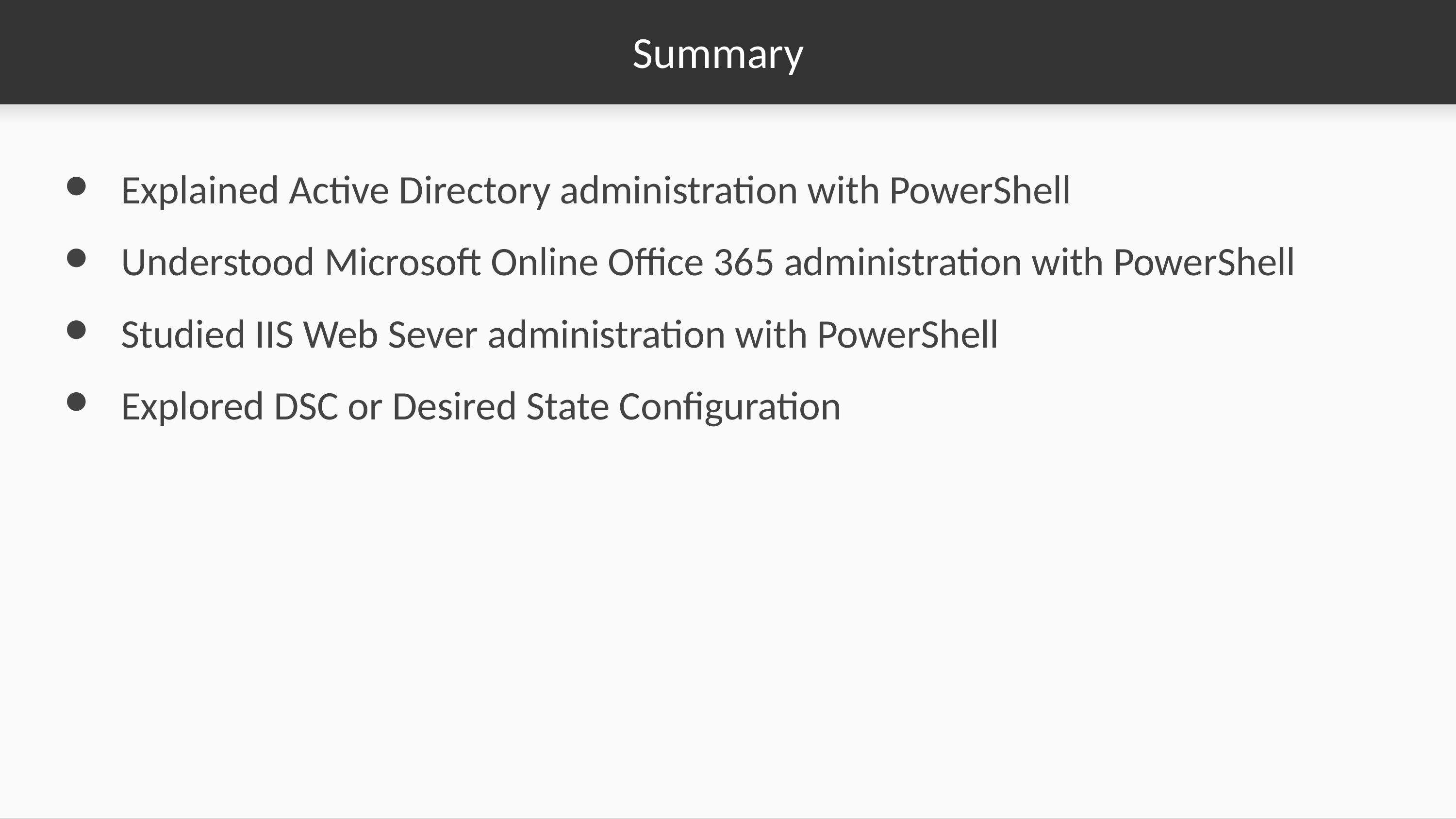

# Summary
Explained Active Directory administration with PowerShell
Understood Microsoft Online Office 365 administration with PowerShell
Studied IIS Web Sever administration with PowerShell
Explored DSC or Desired State Configuration